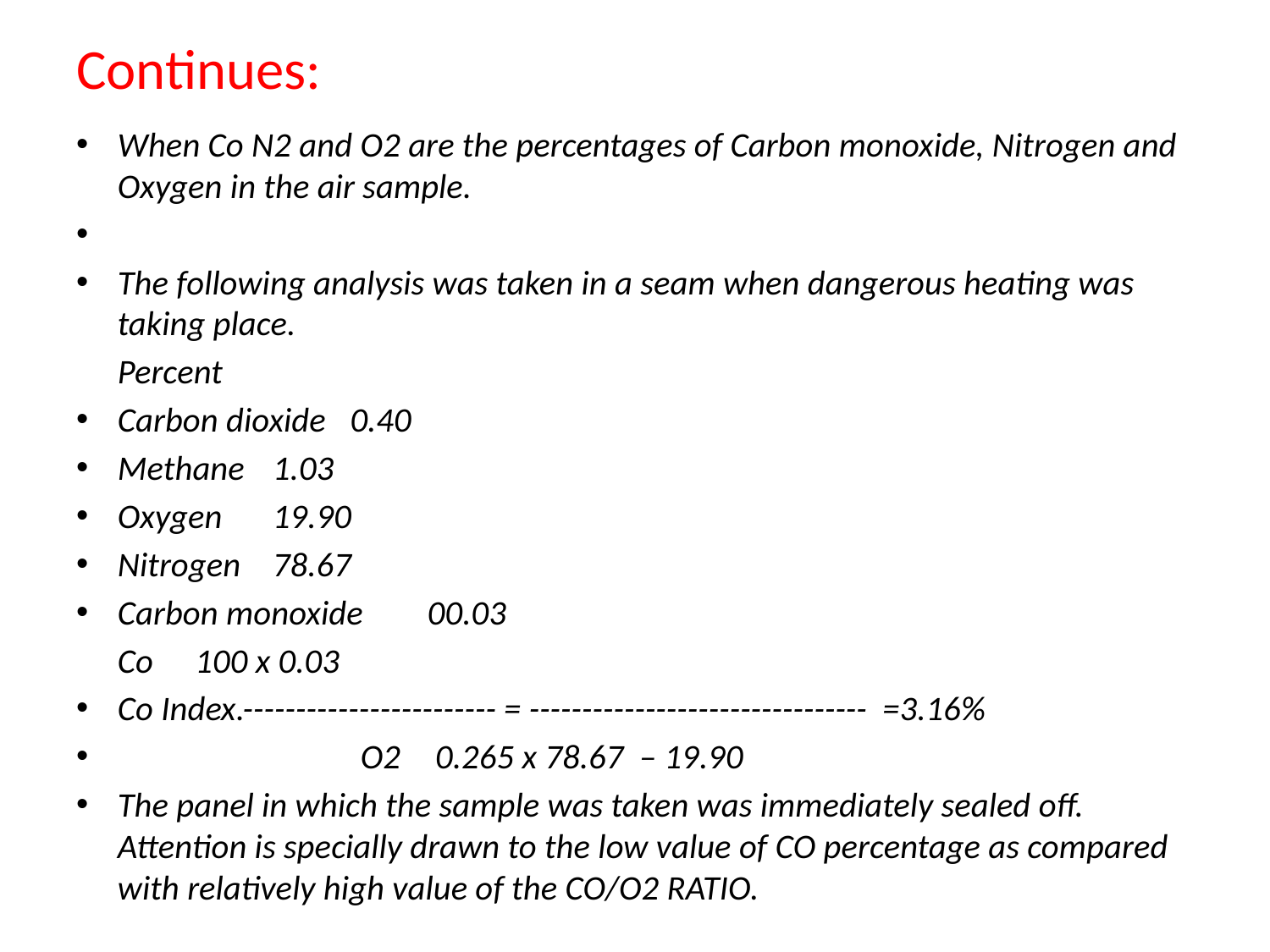

# Continues:
When Co N2 and O2 are the percentages of Carbon monoxide, Nitrogen and Oxygen in the air sample.

The following analysis was taken in a seam when dangerous heating was taking place.
						Percent
Carbon dioxide				0.40
Methane					1.03
Oxygen					19.90
Nitrogen					78.67
Carbon monoxide				00.03
 	Co				100 x 0.03
Co Index.------------------------ = --------------------------------  =3.16%
                               O2		 0.265 x 78.67  – 19.90
The panel in which the sample was taken was immediately sealed off.  Attention is specially drawn to the low value of CO percentage as compared with relatively high value of the CO/O2 RATIO.